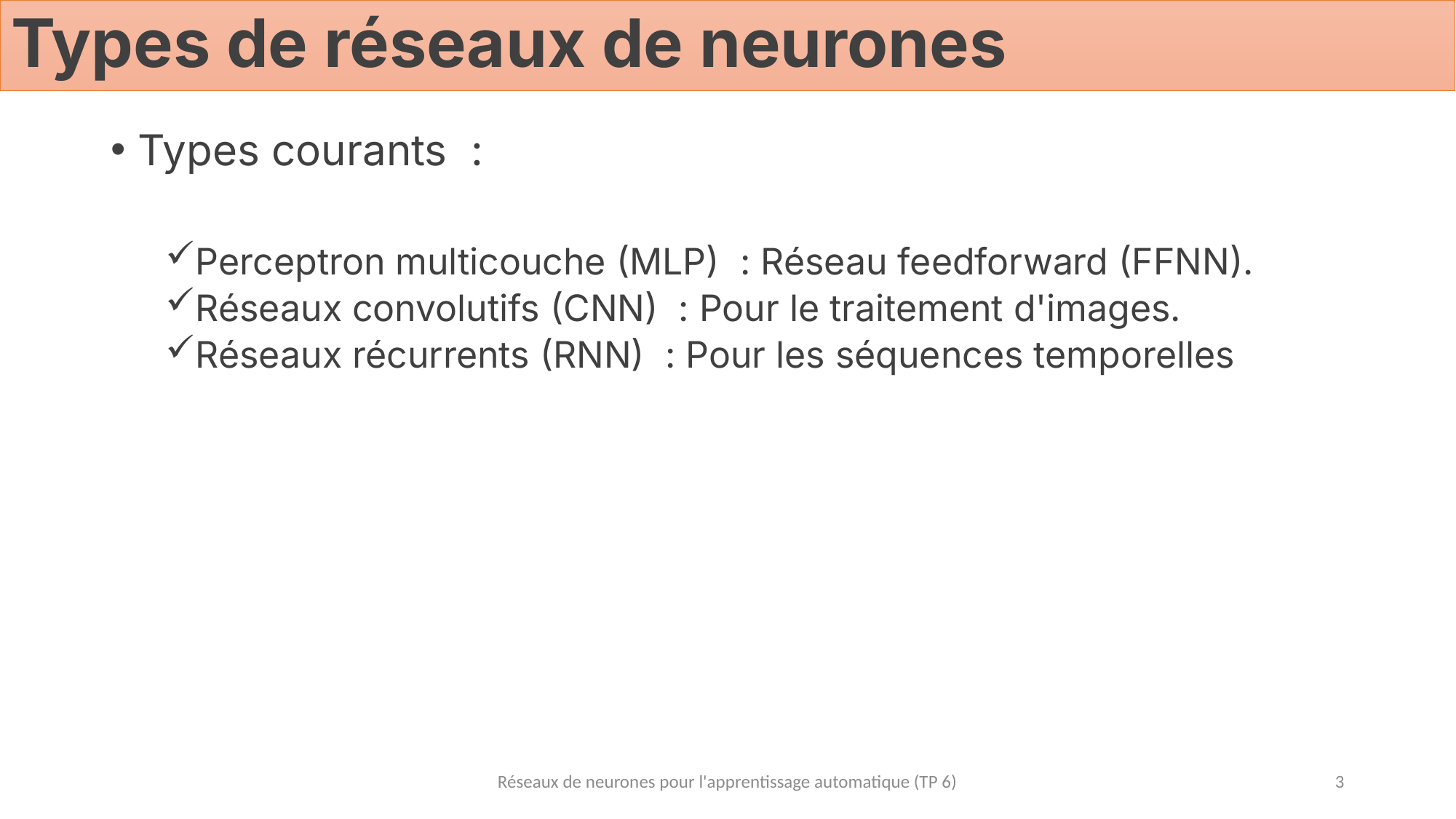

# Types de réseaux de neurones
Types courants  :

Perceptron multicouche (MLP)  : Réseau feedforward (FFNN).
Réseaux convolutifs (CNN)  : Pour le traitement d'images.
Réseaux récurrents (RNN)  : Pour les séquences temporelles
Réseaux de neurones pour l'apprentissage automatique (TP 6)
3